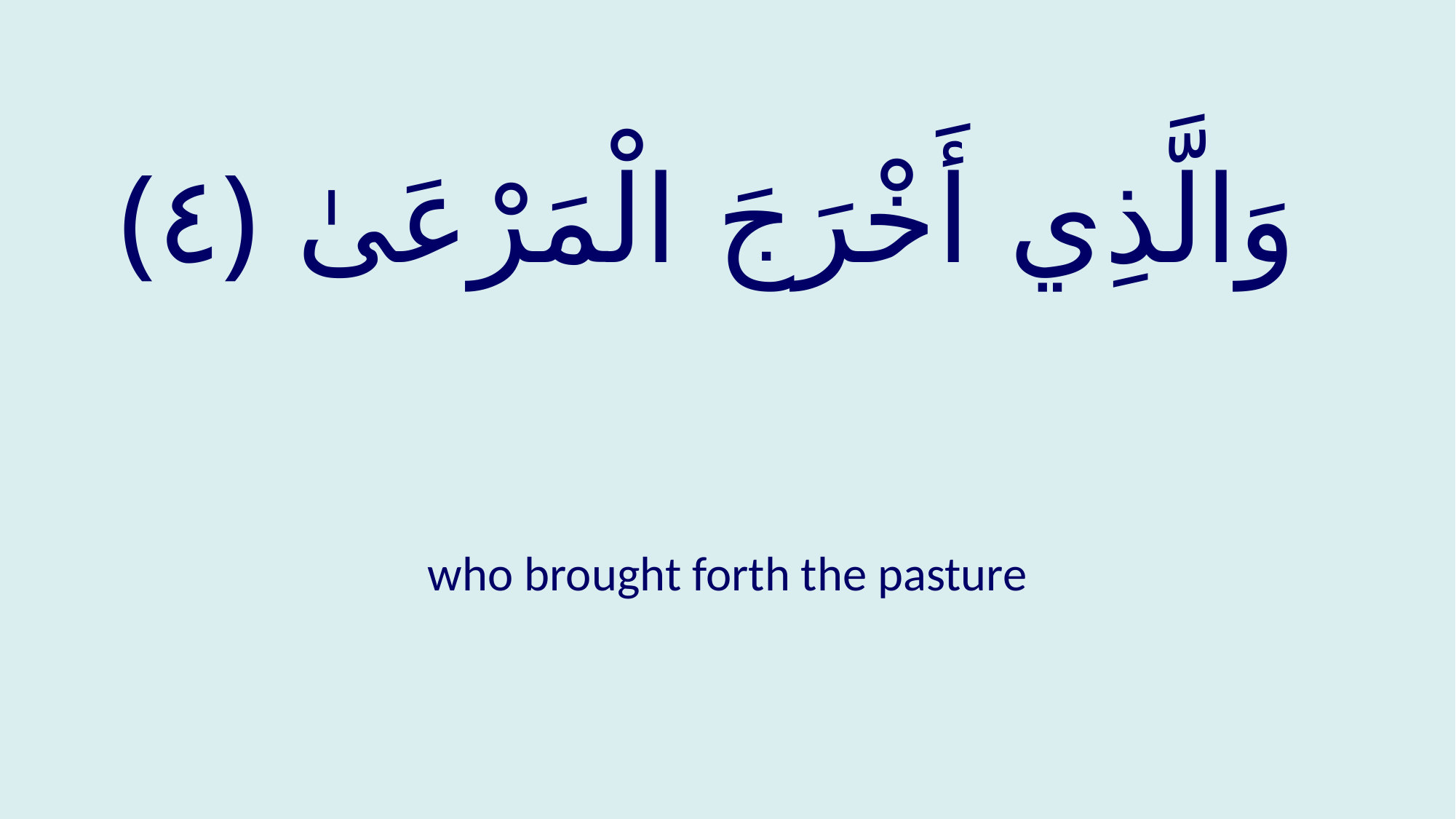

# ‏ وَالَّذِي أَخْرَجَ الْمَرْعَىٰ ‎﴿٤﴾
who brought forth the pasture